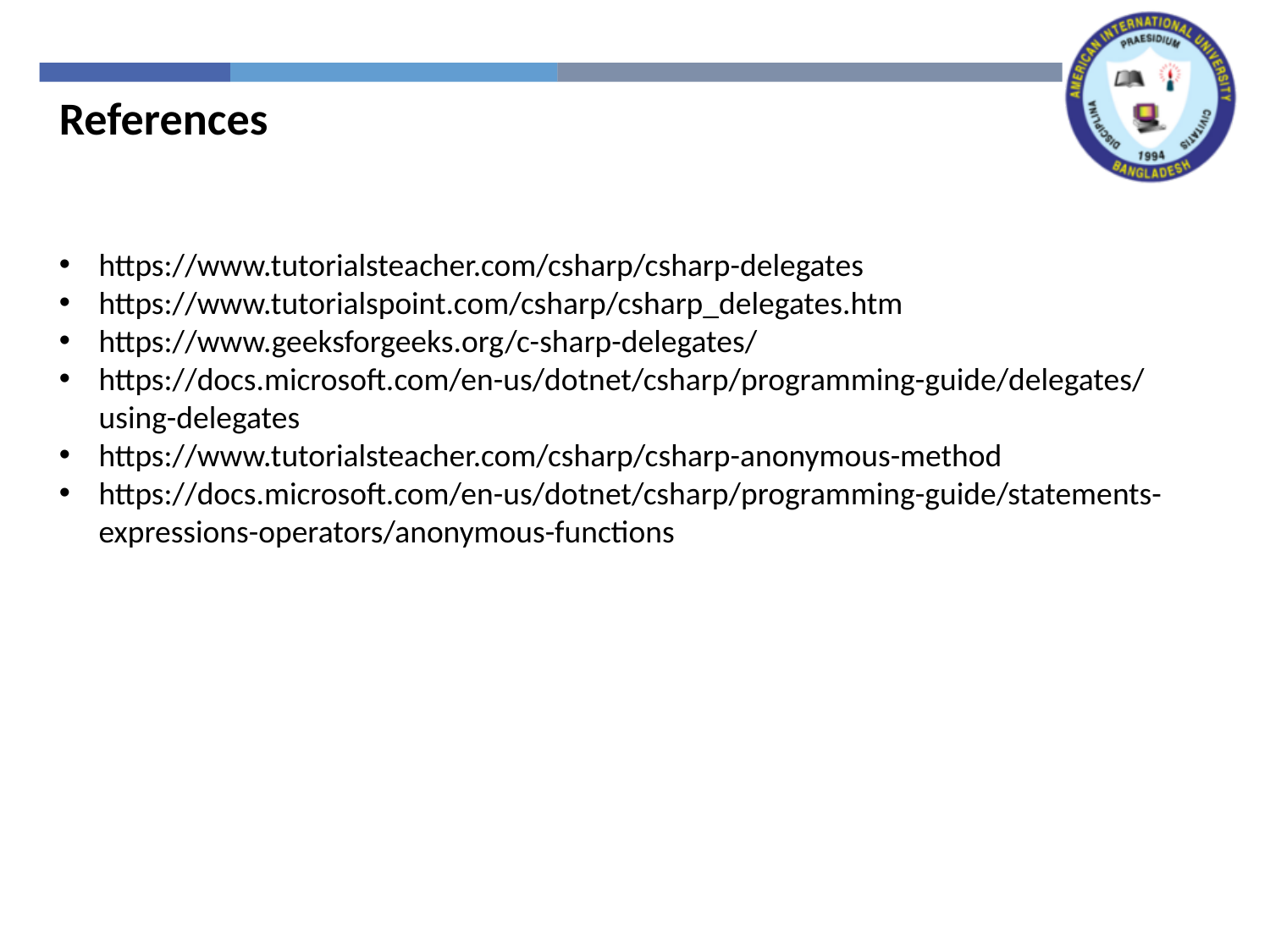

References
https://www.tutorialsteacher.com/csharp/csharp-delegates
https://www.tutorialspoint.com/csharp/csharp_delegates.htm
https://www.geeksforgeeks.org/c-sharp-delegates/
https://docs.microsoft.com/en-us/dotnet/csharp/programming-guide/delegates/using-delegates
https://www.tutorialsteacher.com/csharp/csharp-anonymous-method
https://docs.microsoft.com/en-us/dotnet/csharp/programming-guide/statements-expressions-operators/anonymous-functions